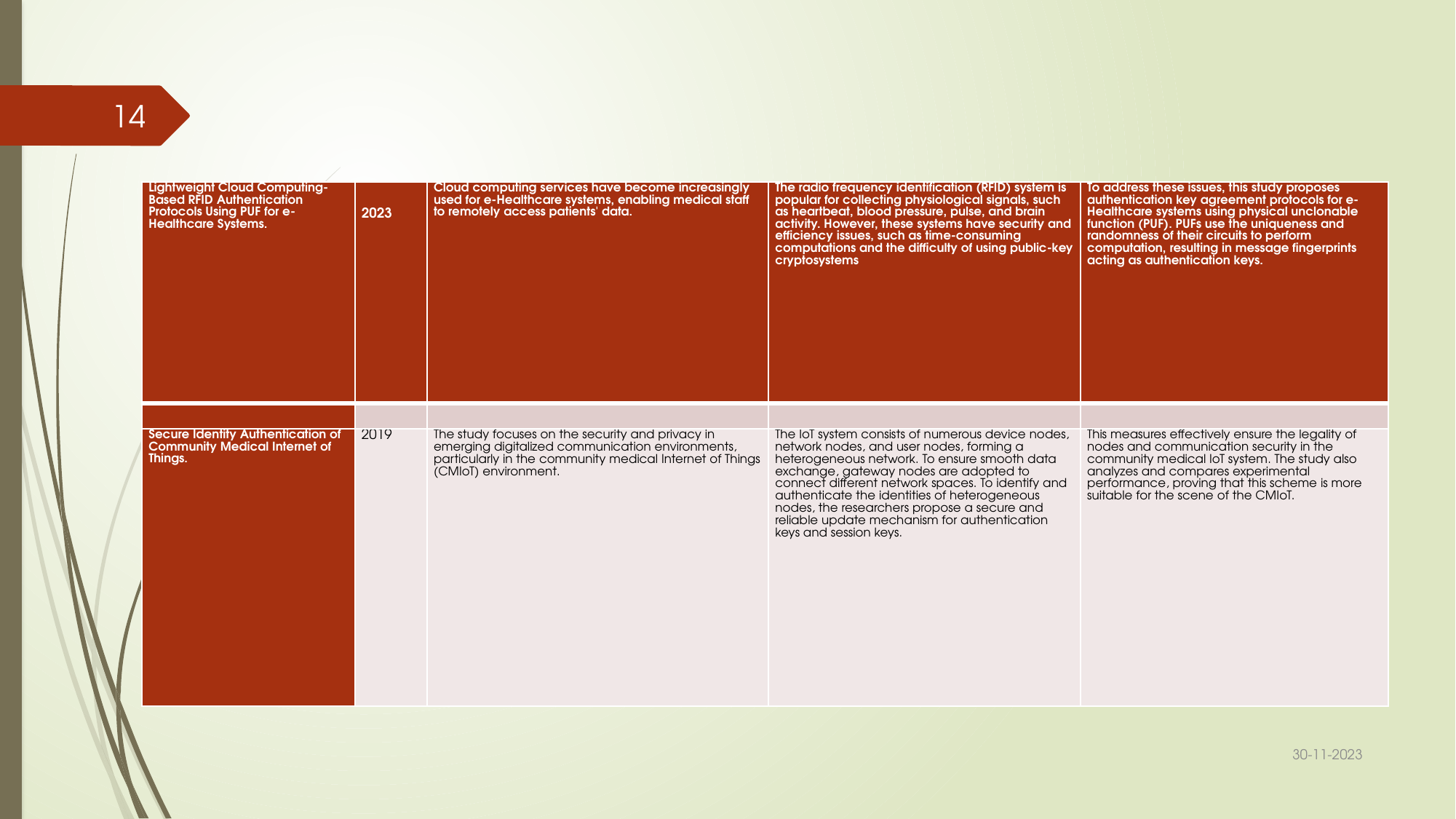

14
| Lightweight Cloud Computing-Based RFID Authentication Protocols Using PUF for e-Healthcare Systems. | 2023 | Cloud computing services have become increasingly used for e-Healthcare systems, enabling medical staff to remotely access patients' data. | The radio frequency identification (RFID) system is popular for collecting physiological signals, such as heartbeat, blood pressure, pulse, and brain activity. However, these systems have security and efficiency issues, such as time-consuming computations and the difficulty of using public-key cryptosystems | To address these issues, this study proposes authentication key agreement protocols for e-Healthcare systems using physical unclonable function (PUF). PUFs use the uniqueness and randomness of their circuits to perform computation, resulting in message fingerprints acting as authentication keys. |
| --- | --- | --- | --- | --- |
|  |  |  |  |  |
| Secure Identity Authentication of Community Medical Internet of Things. | 2019 | The study focuses on the security and privacy in emerging digitalized communication environments, particularly in the community medical Internet of Things (CMIoT) environment. | The IoT system consists of numerous device nodes, network nodes, and user nodes, forming a heterogeneous network. To ensure smooth data exchange, gateway nodes are adopted to connect different network spaces. To identify and authenticate the identities of heterogeneous nodes, the researchers propose a secure and reliable update mechanism for authentication keys and session keys. | This measures effectively ensure the legality of nodes and communication security in the community medical IoT system. The study also analyzes and compares experimental performance, proving that this scheme is more suitable for the scene of the CMIoT. |
30-11-2023